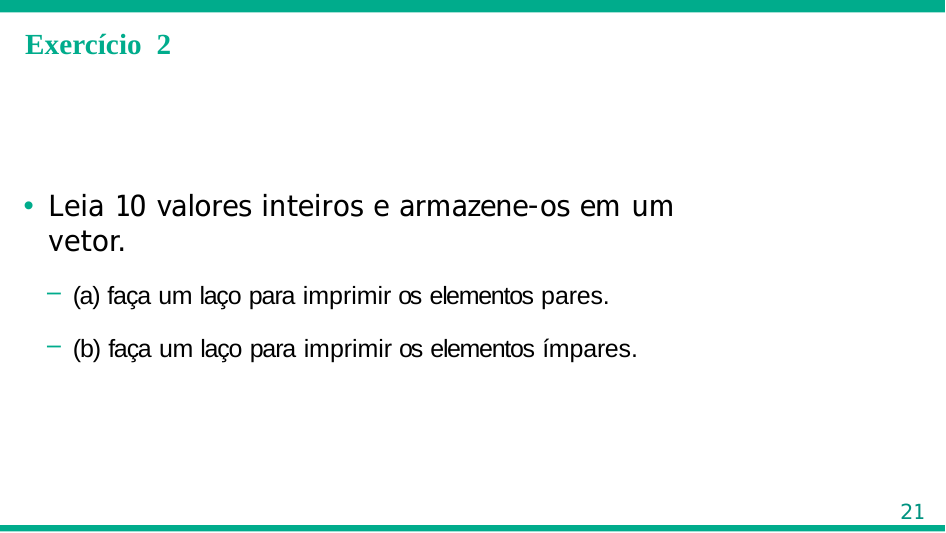

# Exercício 2
Leia 10 valores inteiros e armazene-os em um vetor.
(a) faça um laço para imprimir os elementos pares.
(b) faça um laço para imprimir os elementos ímpares.
21